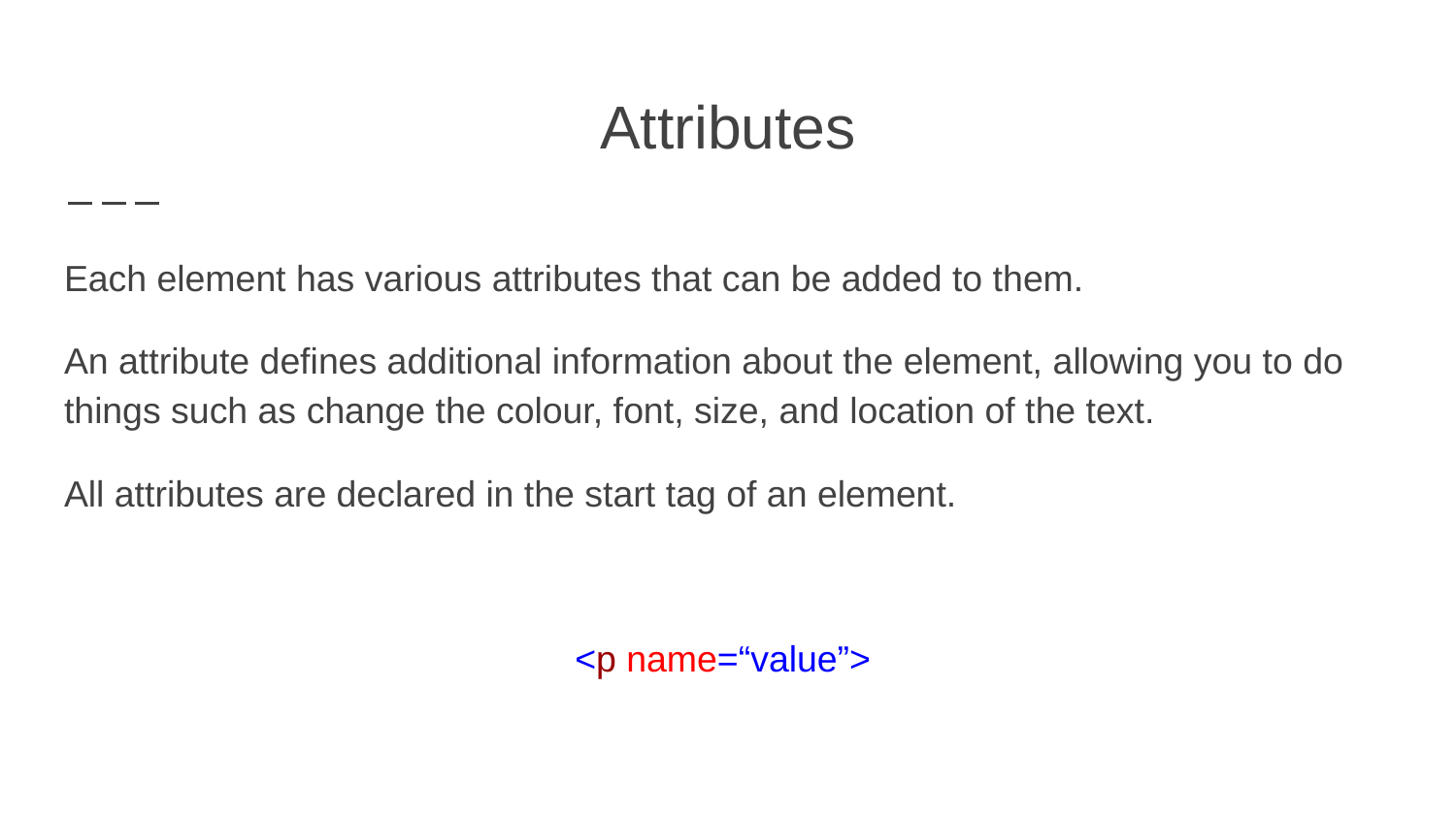

# Attributes
Each element has various attributes that can be added to them.
An attribute defines additional information about the element, allowing you to do things such as change the colour, font, size, and location of the text.
All attributes are declared in the start tag of an element.

<p name=“value”>